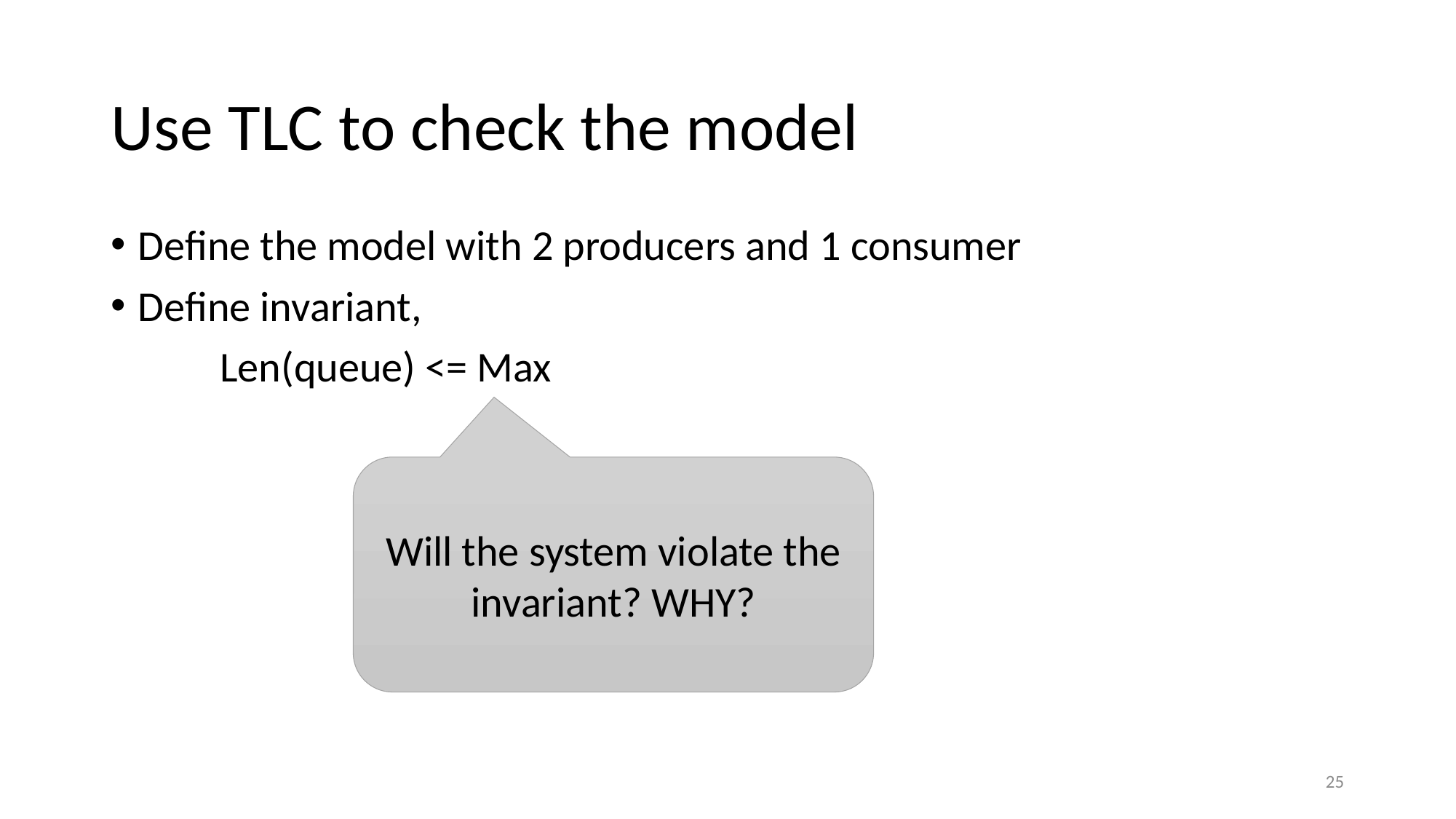

# Use TLC to check the model
Define the model with 2 producers and 1 consumer
Define invariant,
	Len(queue) <= Max

Will the system violate the invariant? WHY?
25